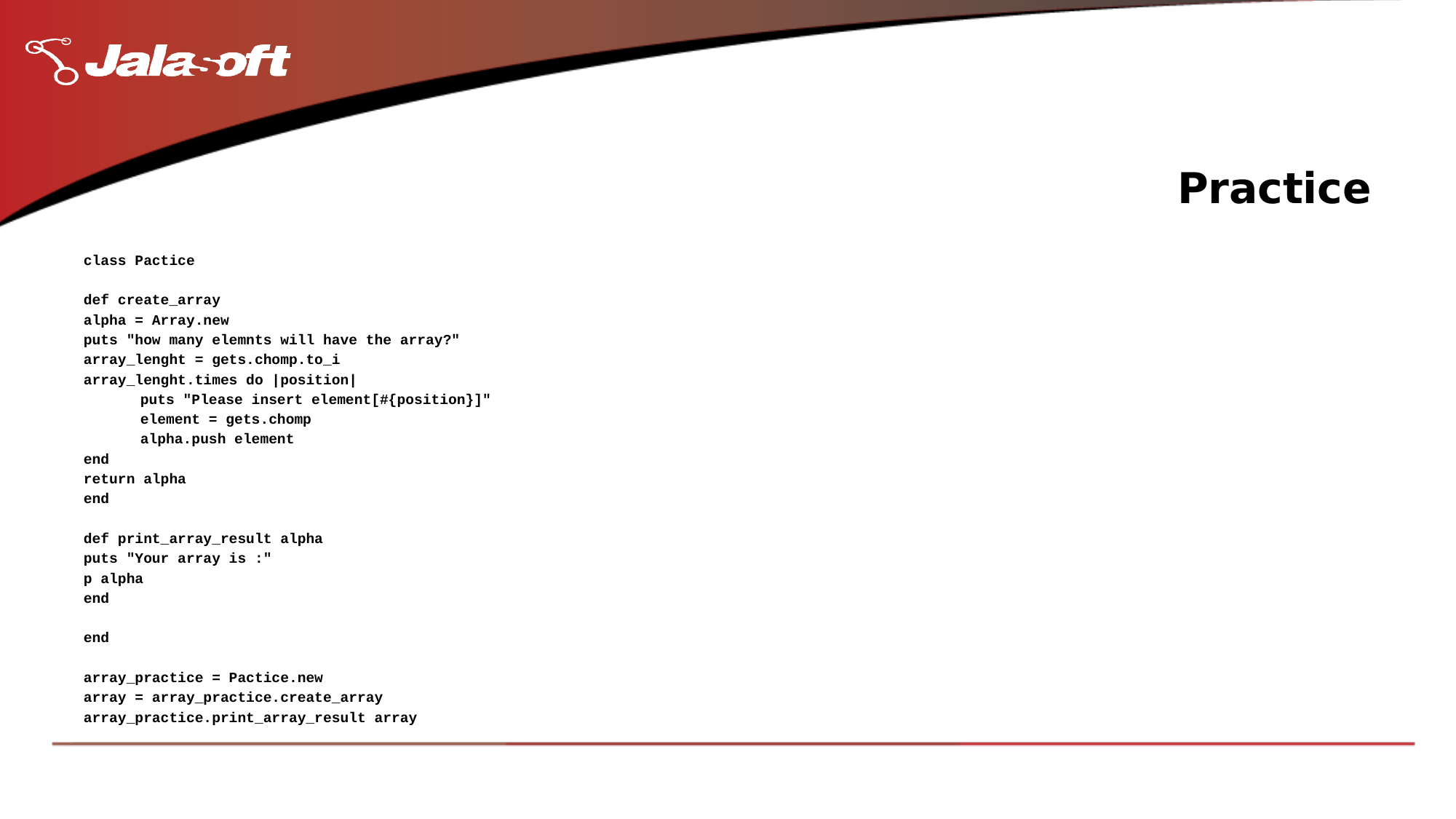

# Practice
class Pactice

def create_array
alpha = Array.new
puts "how many elemnts will have the array?"
array_lenght = gets.chomp.to_i
array_lenght.times do |position|
	puts "Please insert element[#{position}]"
	element = gets.chomp
	alpha.push element
end
return alpha
end

def print_array_result alpha
puts "Your array is :"
p alpha
end

end

array_practice = Pactice.new
array = array_practice.create_array
array_practice.print_array_result array